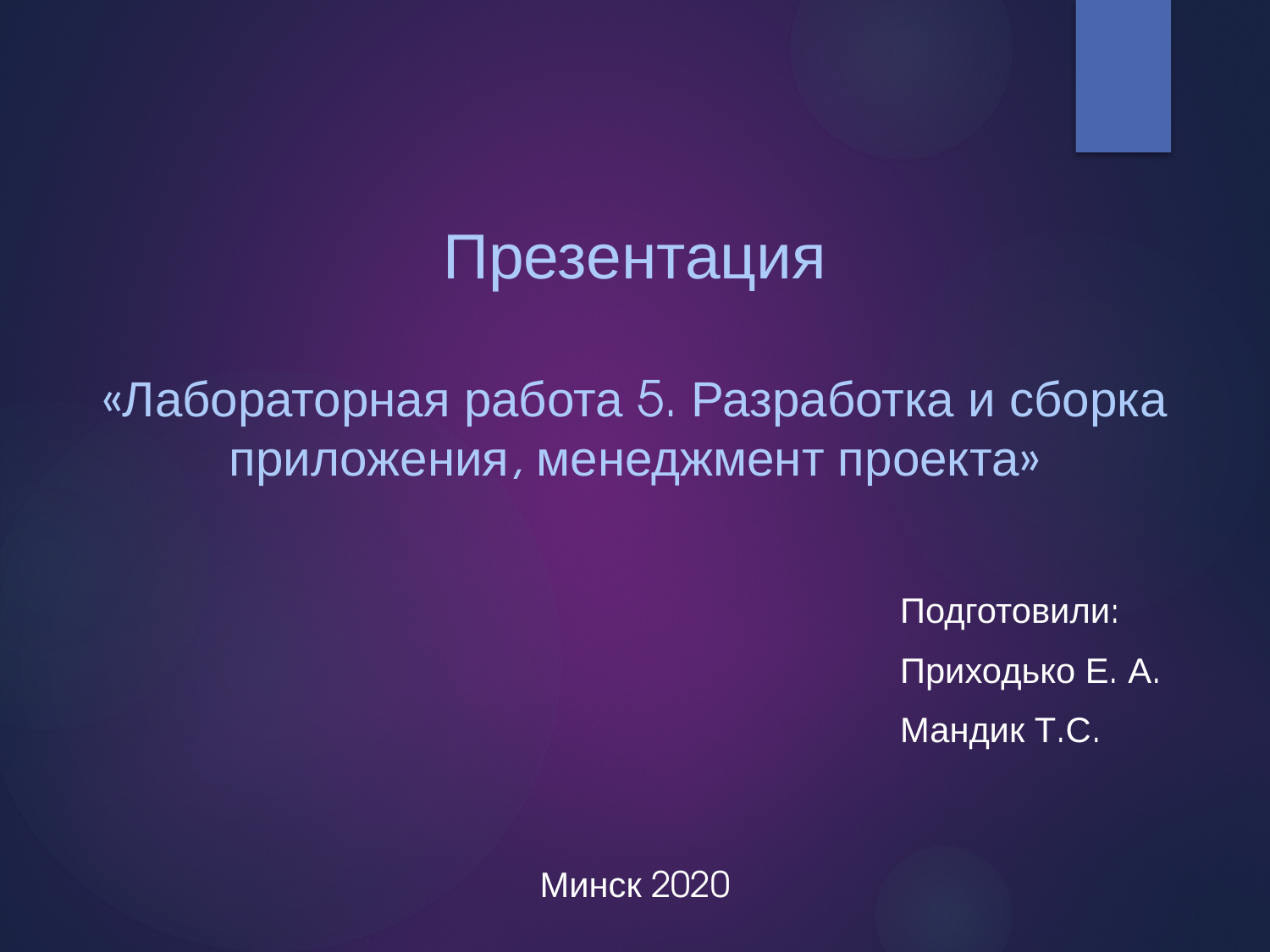

# Презентация «Лабораторная работа 5. Разработка и сборка приложения, менеджмент проекта»
Подготовили:
Приходько Е. А.
Мандик Т.С.
Минск 2020